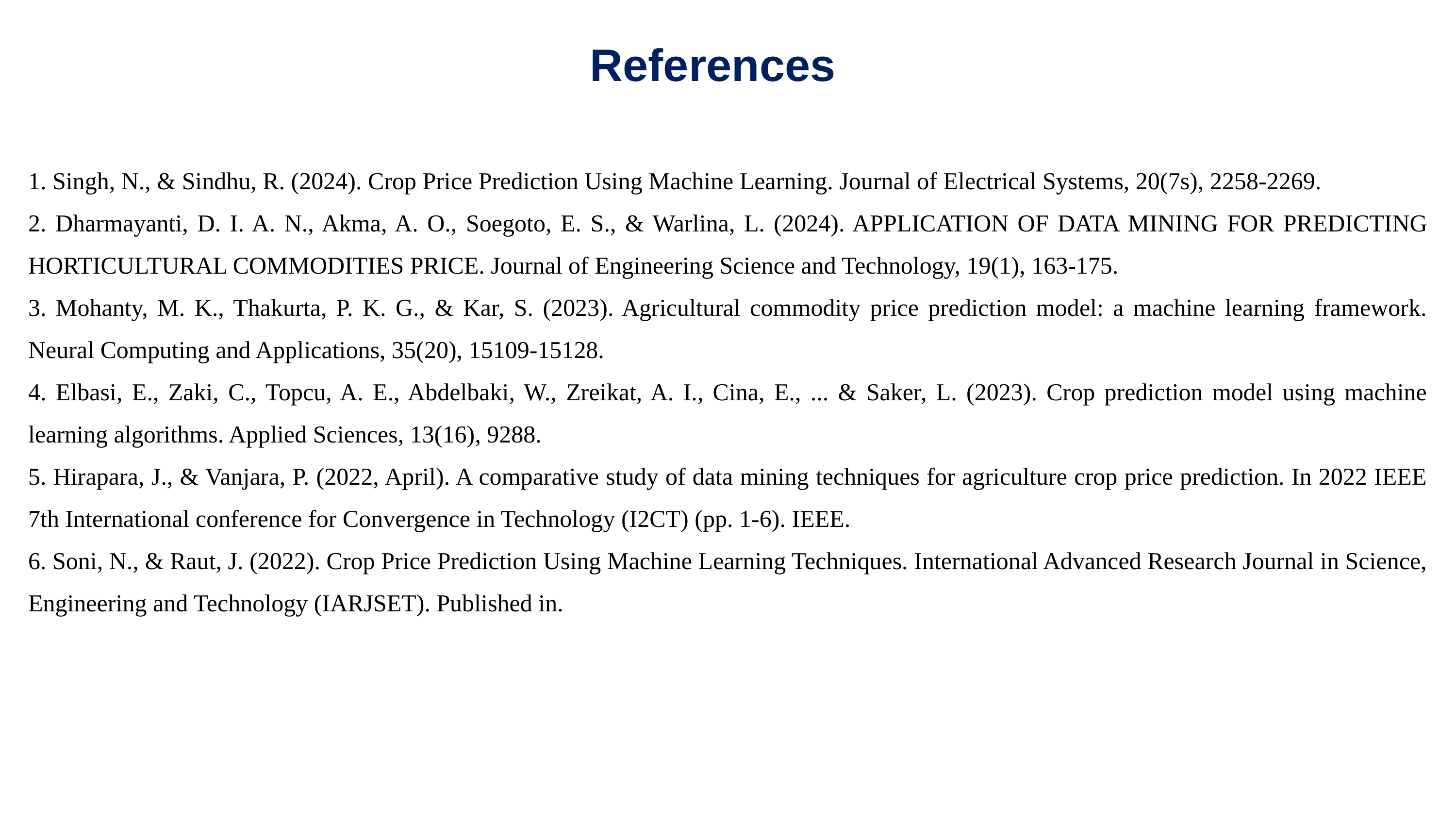

References
1. Singh, N., & Sindhu, R. (2024). Crop Price Prediction Using Machine Learning. Journal of Electrical Systems, 20(7s), 2258-2269.
2. Dharmayanti, D. I. A. N., Akma, A. O., Soegoto, E. S., & Warlina, L. (2024). APPLICATION OF DATA MINING FOR PREDICTING HORTICULTURAL COMMODITIES PRICE. Journal of Engineering Science and Technology, 19(1), 163-175.
3. Mohanty, M. K., Thakurta, P. K. G., & Kar, S. (2023). Agricultural commodity price prediction model: a machine learning framework. Neural Computing and Applications, 35(20), 15109-15128.
4. Elbasi, E., Zaki, C., Topcu, A. E., Abdelbaki, W., Zreikat, A. I., Cina, E., ... & Saker, L. (2023). Crop prediction model using machine learning algorithms. Applied Sciences, 13(16), 9288.
5. Hirapara, J., & Vanjara, P. (2022, April). A comparative study of data mining techniques for agriculture crop price prediction. In 2022 IEEE 7th International conference for Convergence in Technology (I2CT) (pp. 1-6). IEEE.
6. Soni, N., & Raut, J. (2022). Crop Price Prediction Using Machine Learning Techniques. International Advanced Research Journal in Science, Engineering and Technology (IARJSET). Published in.